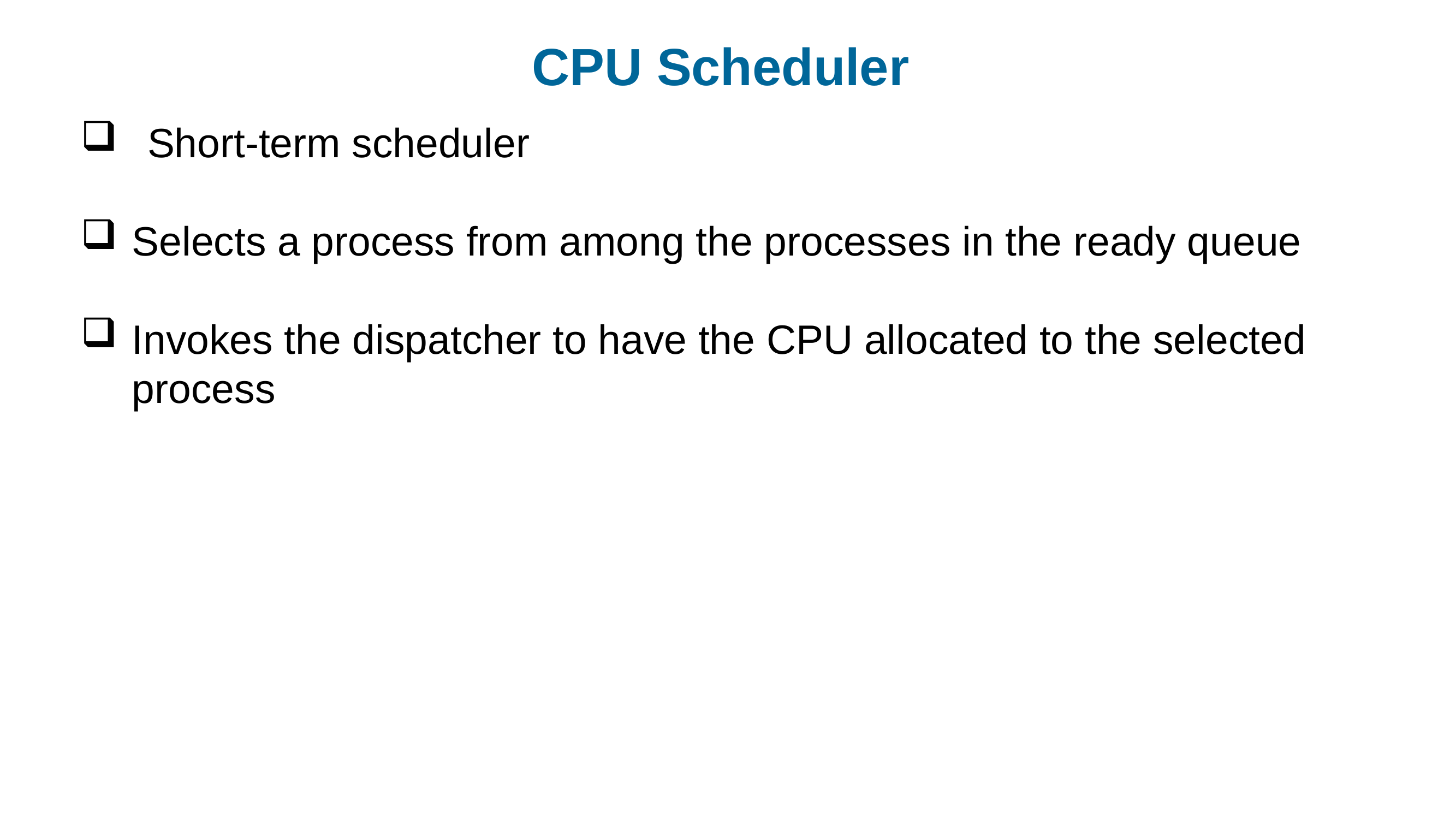

# CPU Scheduler
Short-term scheduler

Selects a process from among the processes in the ready queue

Invokes the dispatcher to have the CPU allocated to the selected process